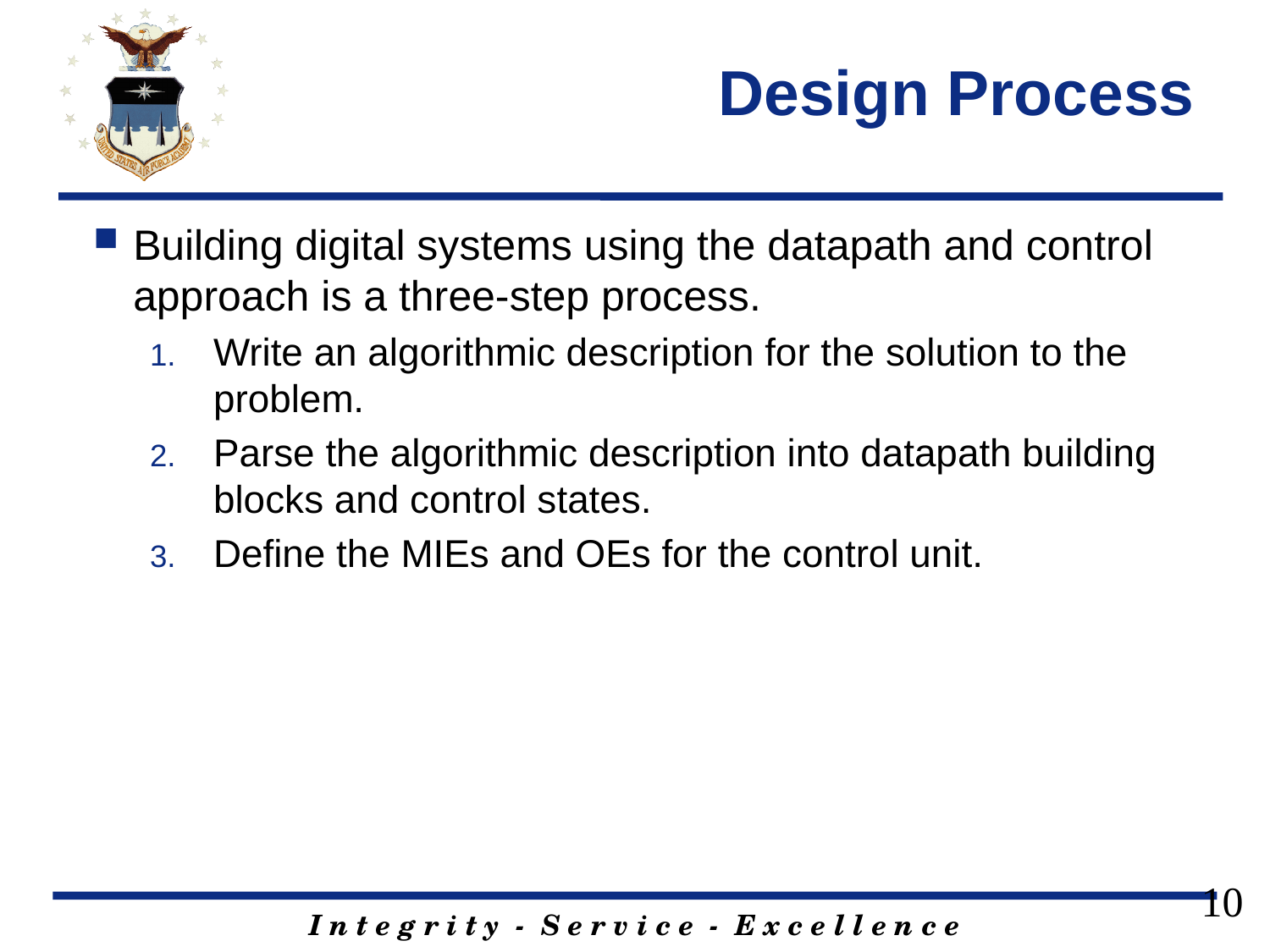

# Design Process
Building digital systems using the datapath and control approach is a three-step process.
Write an algorithmic description for the solution to the problem.
Parse the algorithmic description into datapath building blocks and control states.
Define the MIEs and OEs for the control unit.

10